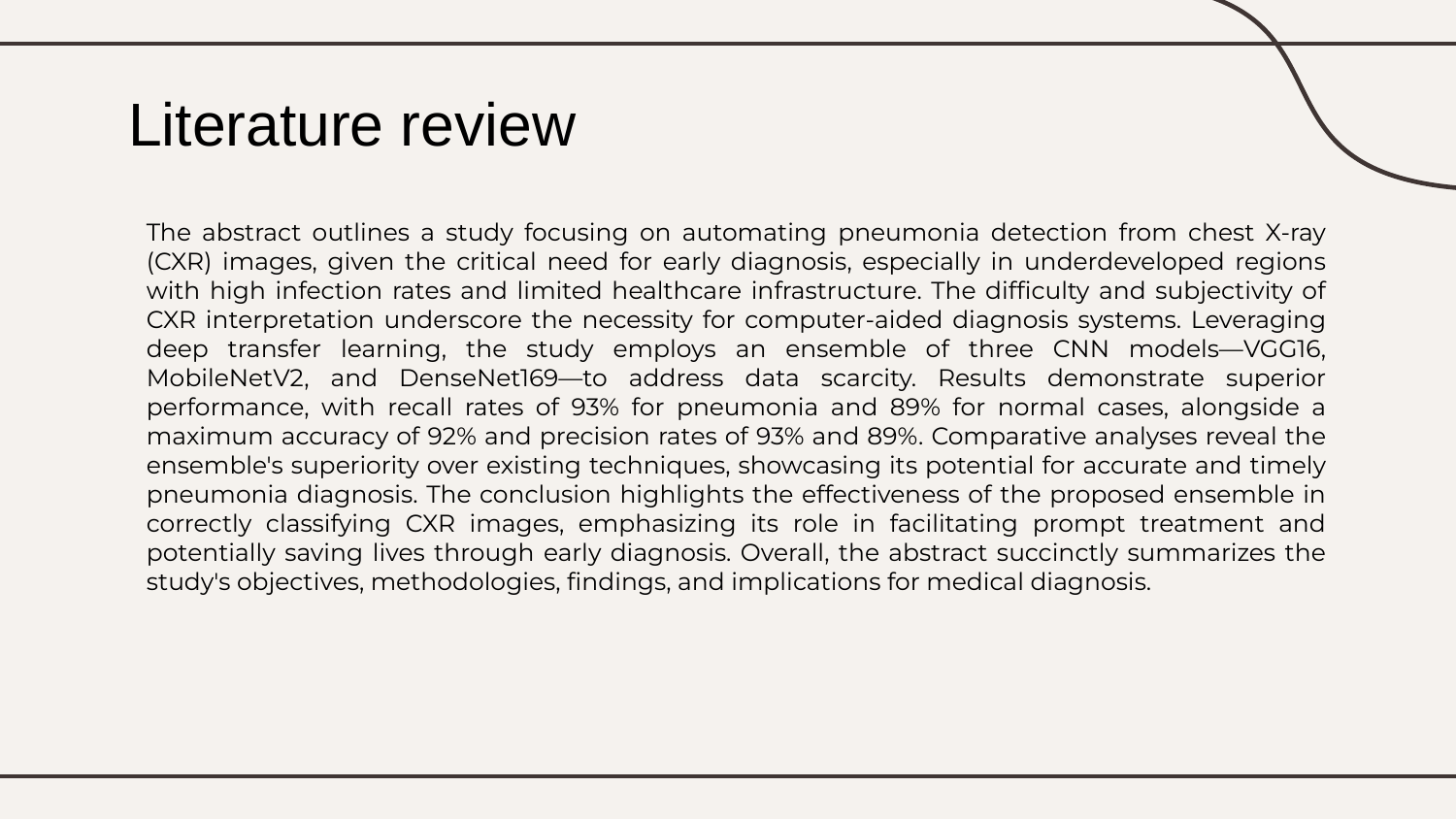

# Literature review
The abstract outlines a study focusing on automating pneumonia detection from chest X-ray (CXR) images, given the critical need for early diagnosis, especially in underdeveloped regions with high infection rates and limited healthcare infrastructure. The difficulty and subjectivity of CXR interpretation underscore the necessity for computer-aided diagnosis systems. Leveraging deep transfer learning, the study employs an ensemble of three CNN models—VGG16, MobileNetV2, and DenseNet169—to address data scarcity. Results demonstrate superior performance, with recall rates of 93% for pneumonia and 89% for normal cases, alongside a maximum accuracy of 92% and precision rates of 93% and 89%. Comparative analyses reveal the ensemble's superiority over existing techniques, showcasing its potential for accurate and timely pneumonia diagnosis. The conclusion highlights the effectiveness of the proposed ensemble in correctly classifying CXR images, emphasizing its role in facilitating prompt treatment and potentially saving lives through early diagnosis. Overall, the abstract succinctly summarizes the study's objectives, methodologies, findings, and implications for medical diagnosis.